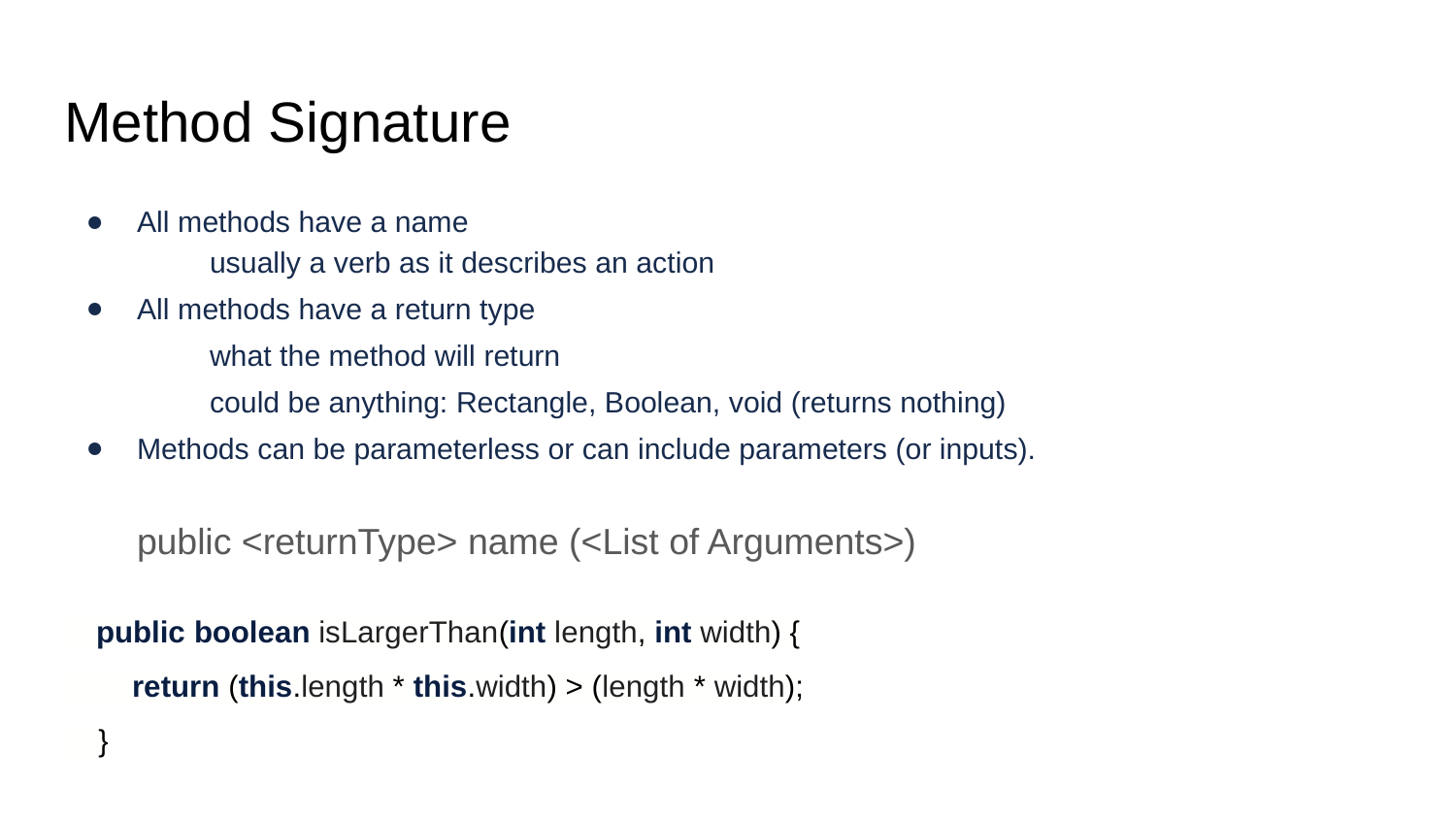

# Method Signature
All methods have a name
usually a verb as it describes an action
All methods have a return type
what the method will return
could be anything: Rectangle, Boolean, void (returns nothing)
Methods can be parameterless or can include parameters (or inputs).

public <returnType> name (<List of Arguments>)
    public boolean isLargerThan(int length, int width) {
        return (this.length * this.width) > (length * width);
    }